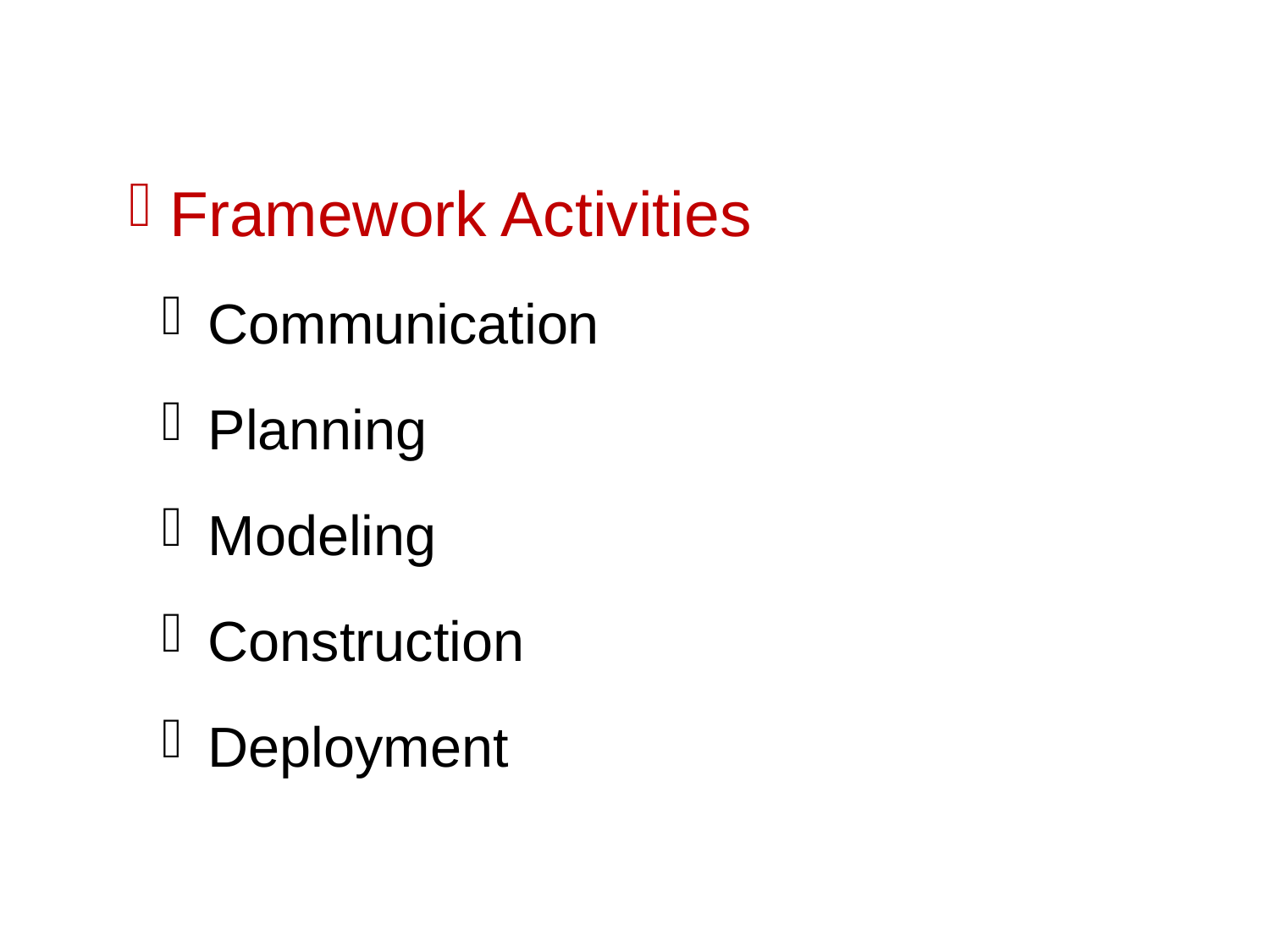

Framework Activities

 Communication

 Planning

 Modeling

 Construction

 Deployment